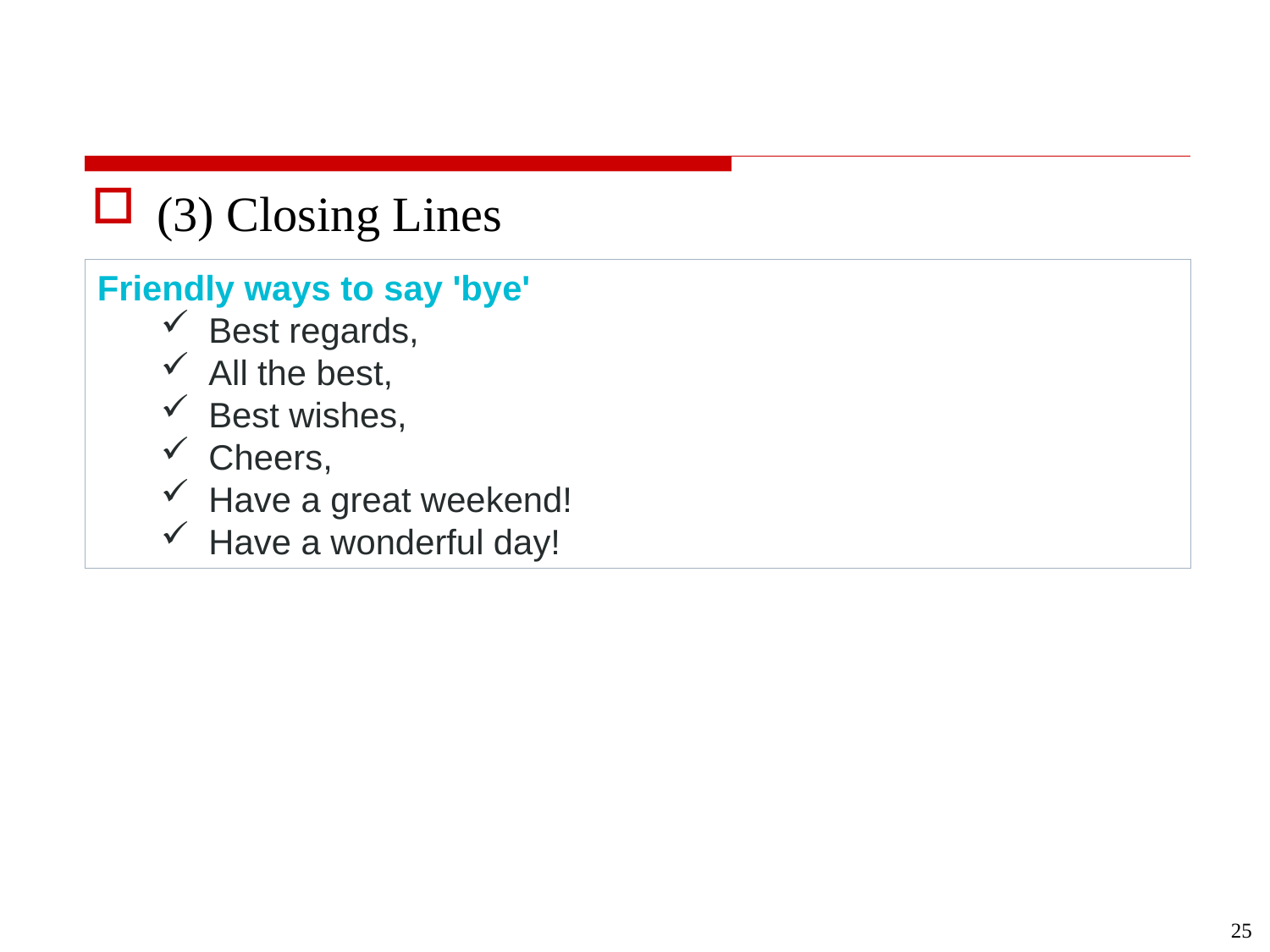

#
(3) Closing Lines
Friendly ways to say 'bye'
Best regards,
All the best,
Best wishes,
Cheers,
Have a great weekend!
Have a wonderful day!
25